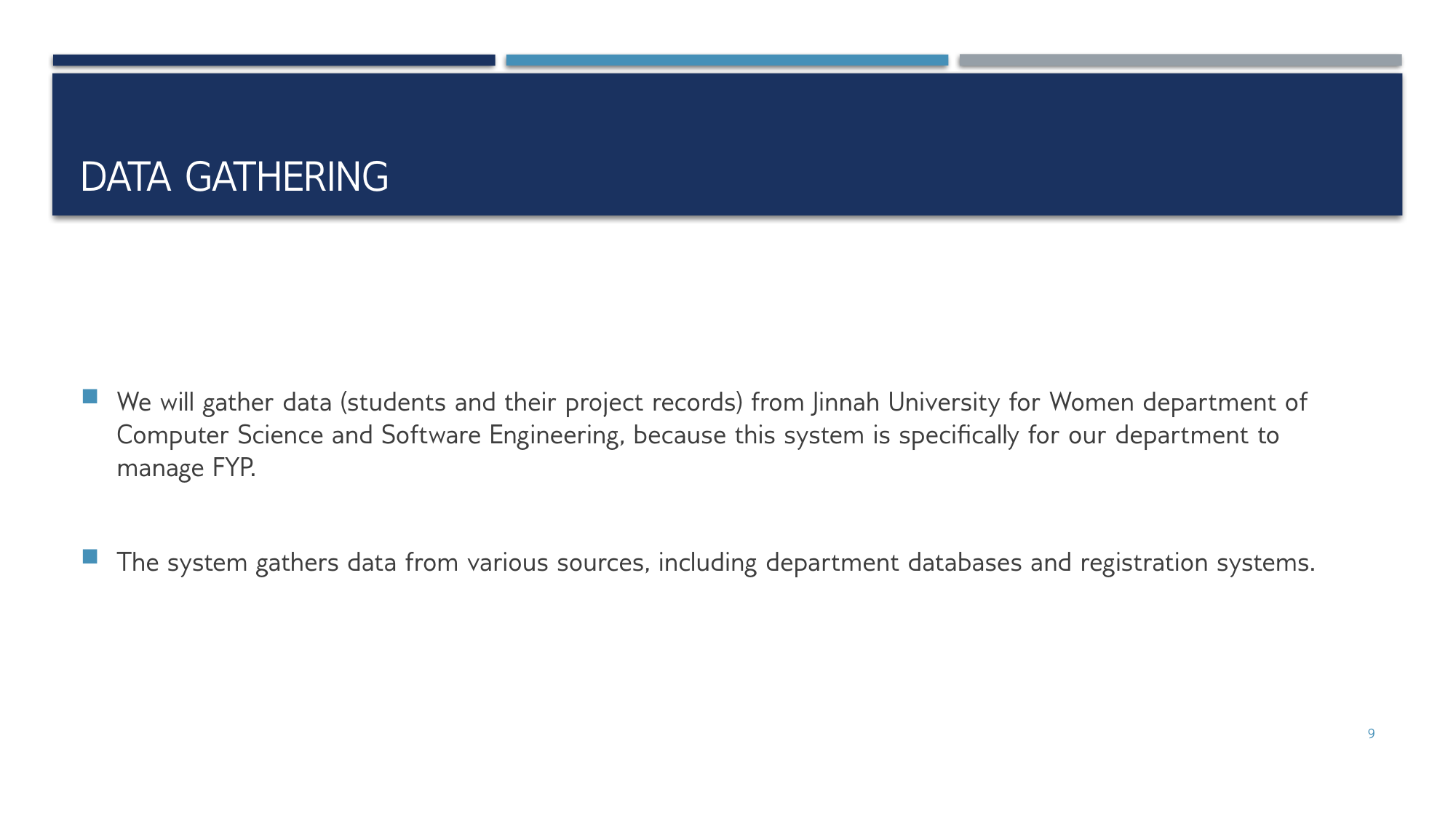

# Data Gathering
We will gather data (students and their project records) from Jinnah University for Women department of Computer Science and Software Engineering, because this system is specifically for our department to manage FYP.

The system gathers data from various sources, including department databases and registration systems.
9